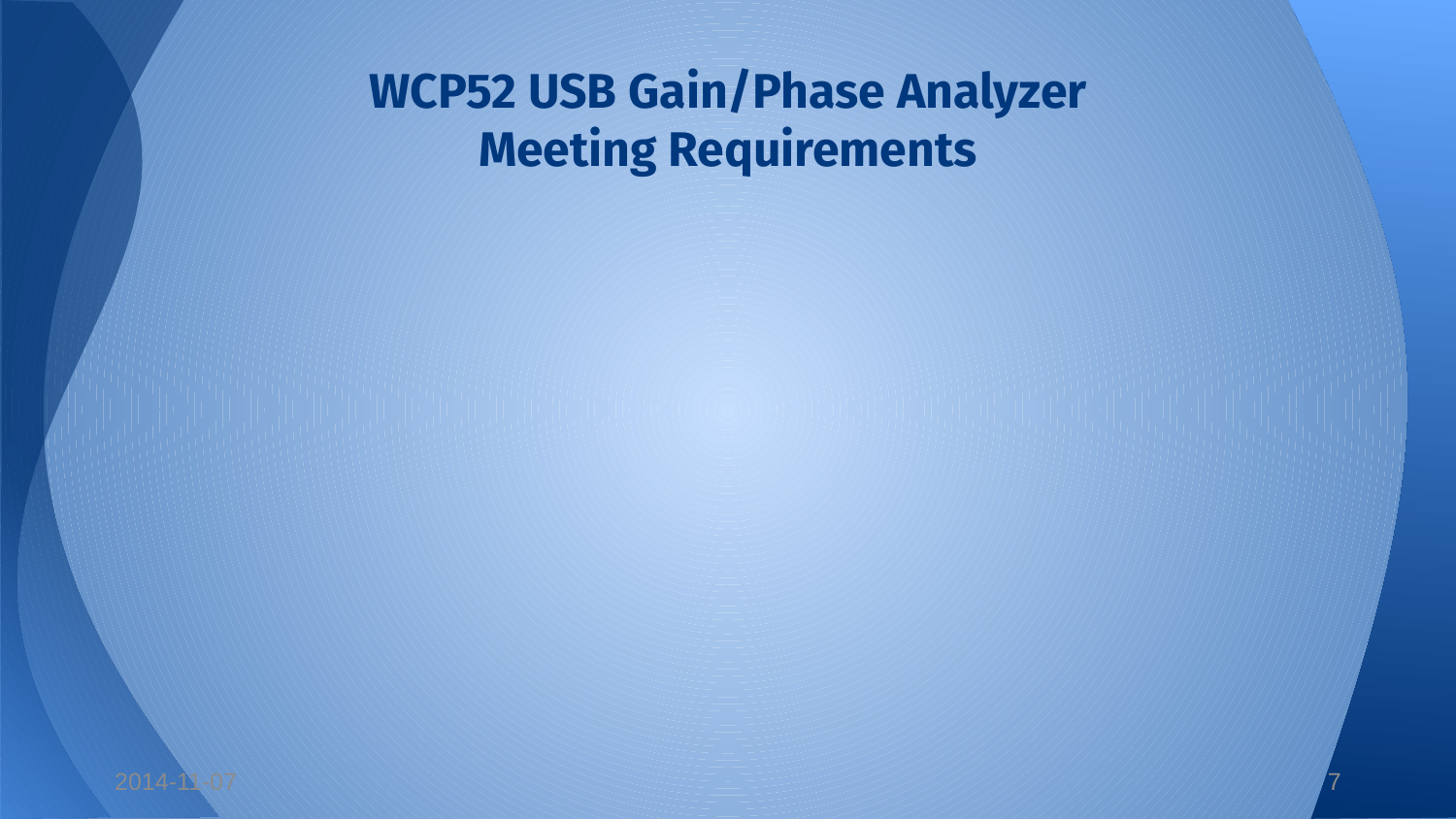

# WCP52 USB Gain/Phase Analyzer
Meeting Requirements

2014-11-07
7